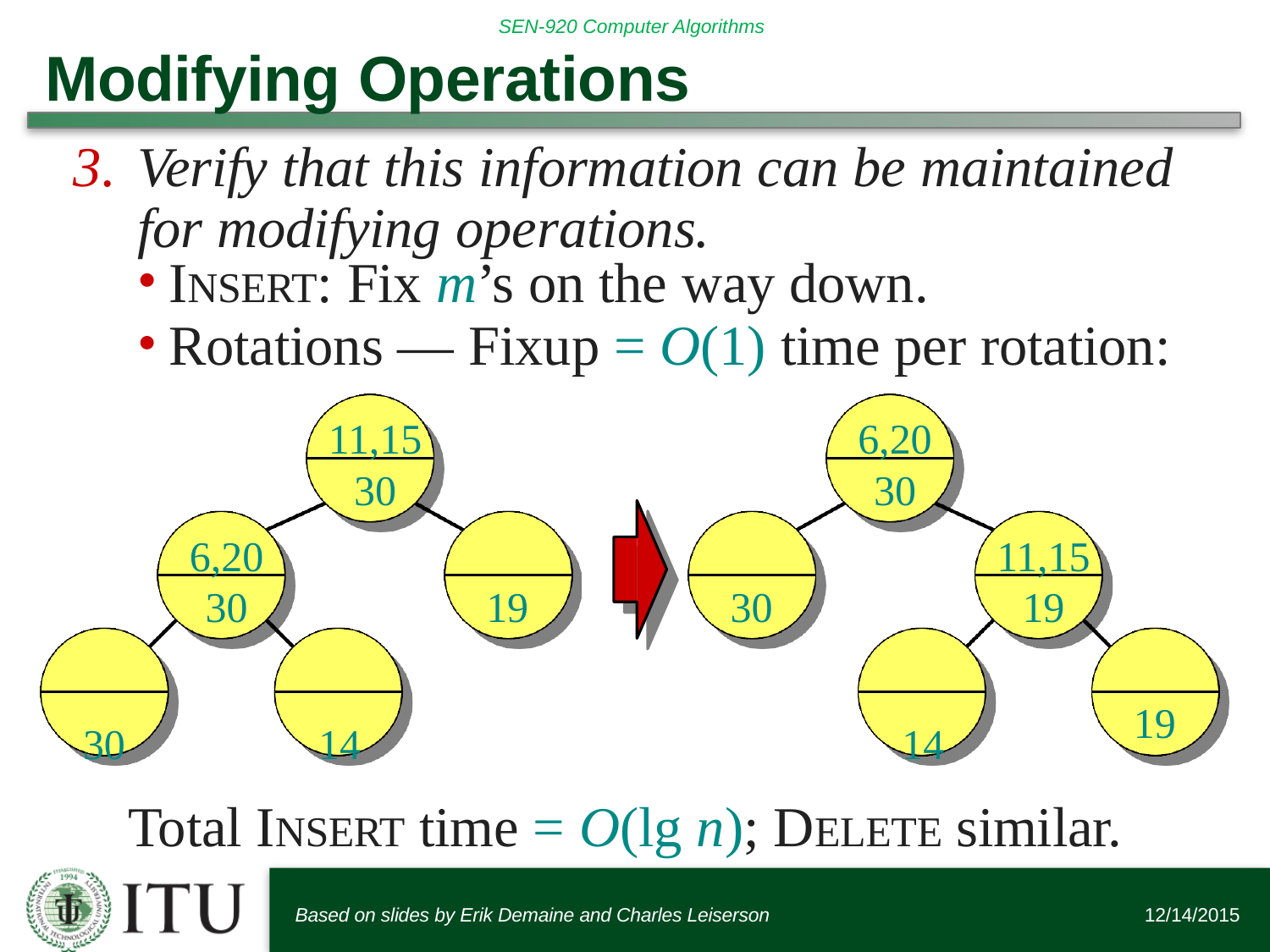

# Modifying Operations

Verify that this information can be maintained for modifying operations.
INSERT: Fix m’s on the way down.
Rotations — Fixup = O(1) time per rotation:

11,15
30
6,20
30

6,20
30
11,15
19
19
30
30	14	14
19
Total INSERT time = O(lg n); DELETE similar.
Based on slides by Erik Demaine and Charles Leiserson
12/14/2015